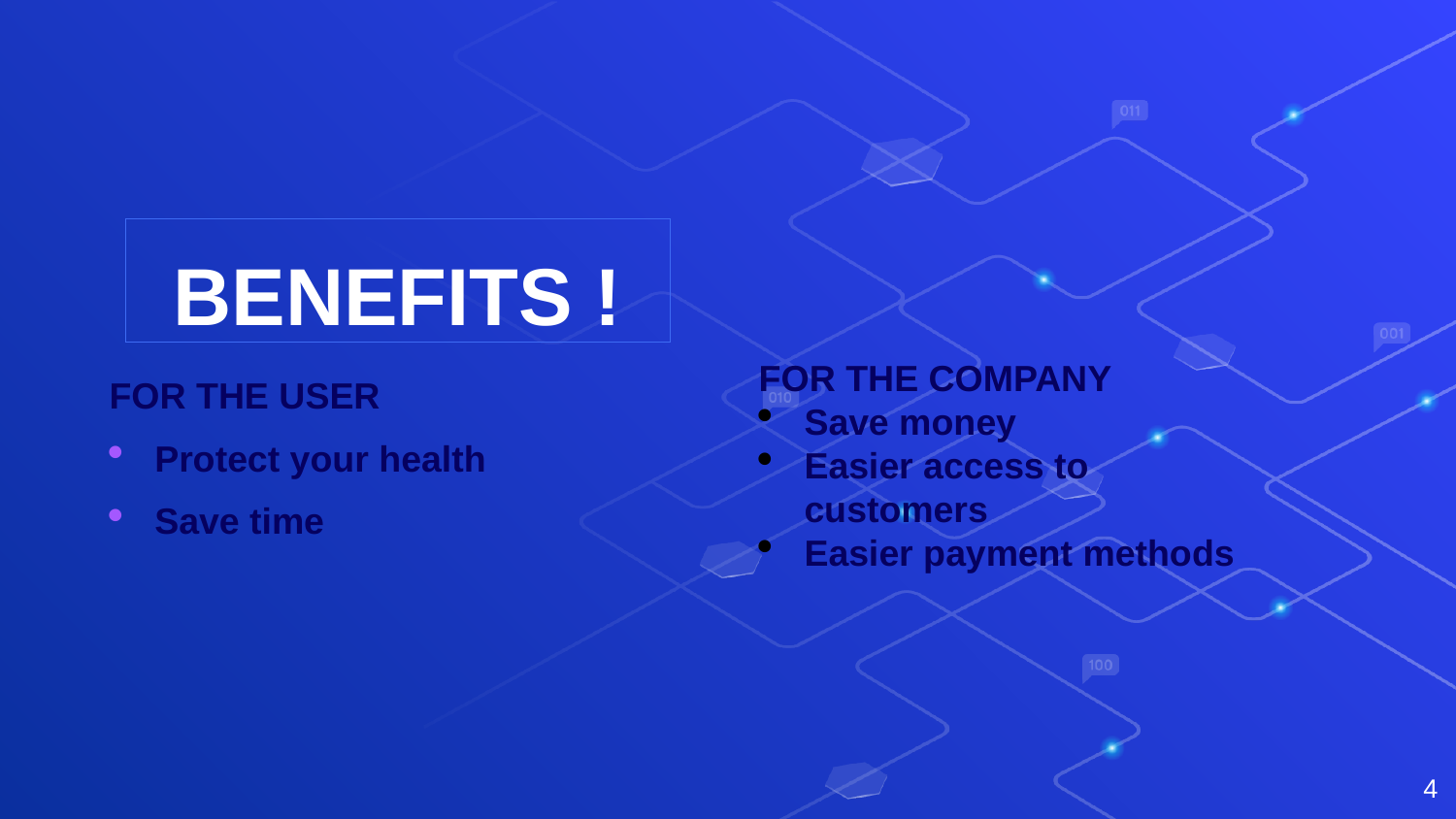

BENEFITS !
FOR THE COMPANY
Save money
Easier access to customers
Easier payment methods

FOR THE USER
Protect your health
Save time

4